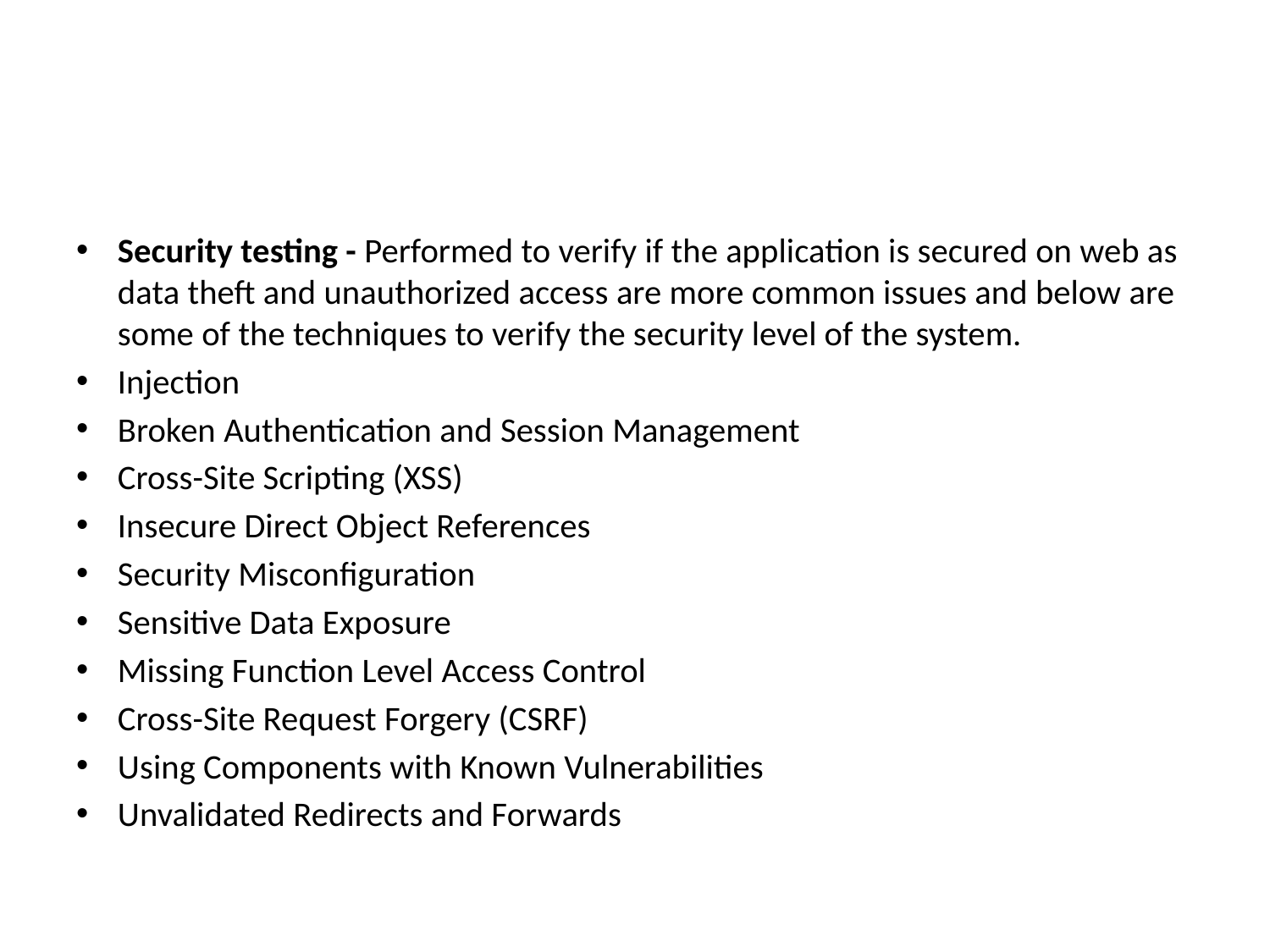

#
Security testing - Performed to verify if the application is secured on web as data theft and unauthorized access are more common issues and below are some of the techniques to verify the security level of the system.
Injection
Broken Authentication and Session Management
Cross-Site Scripting (XSS)
Insecure Direct Object References
Security Misconfiguration
Sensitive Data Exposure
Missing Function Level Access Control
Cross-Site Request Forgery (CSRF)
Using Components with Known Vulnerabilities
Unvalidated Redirects and Forwards